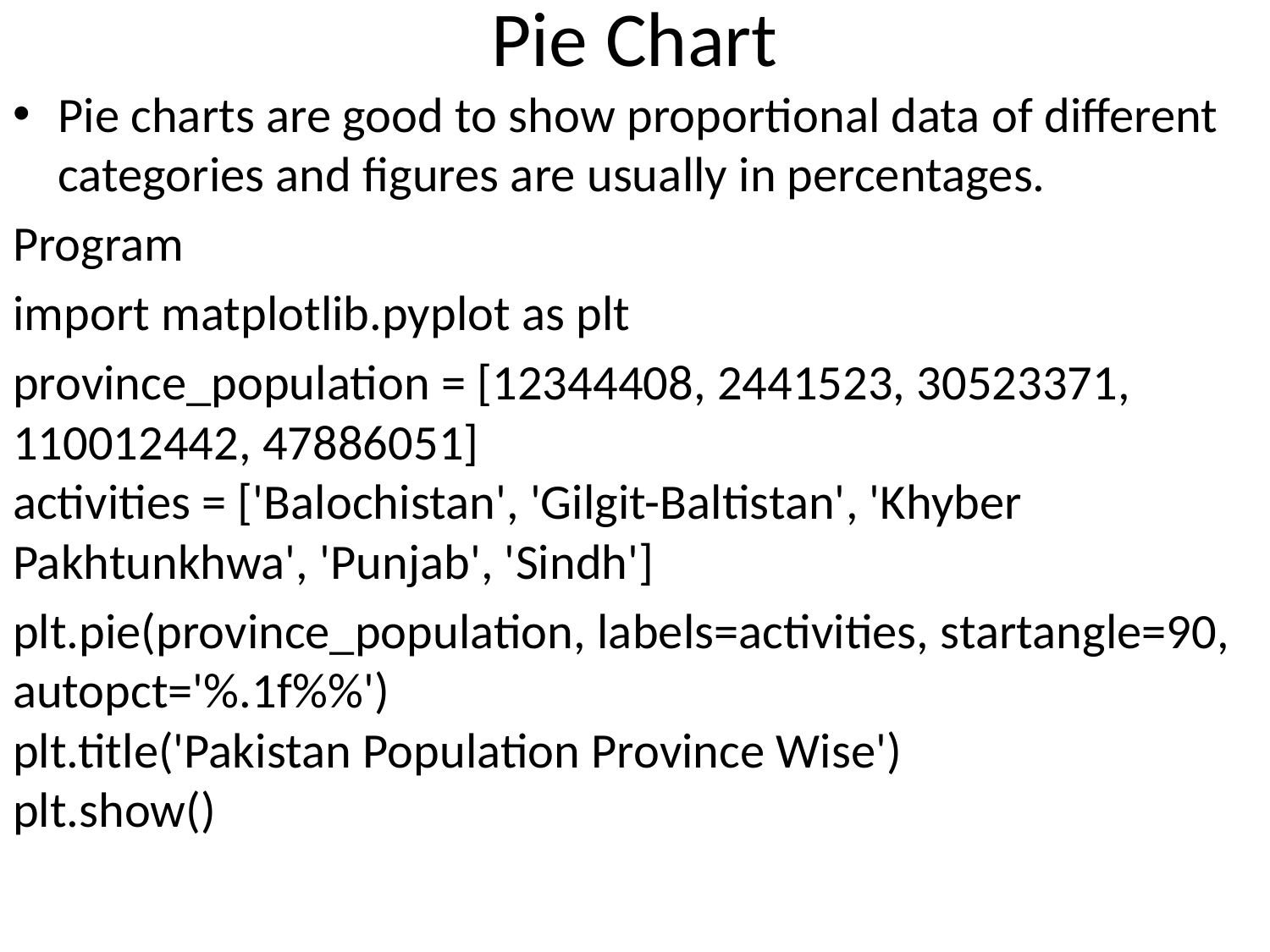

# Pie Chart
Pie charts are good to show proportional data of different categories and figures are usually in percentages.
Program
import matplotlib.pyplot as plt
province_population = [12344408, 2441523, 30523371, 110012442, 47886051]
activities = ['Balochistan', 'Gilgit-Baltistan', 'Khyber Pakhtunkhwa', 'Punjab', 'Sindh']
plt.pie(province_population, labels=activities, startangle=90, autopct='%.1f%%')
plt.title('Pakistan Population Province Wise')
plt.show()